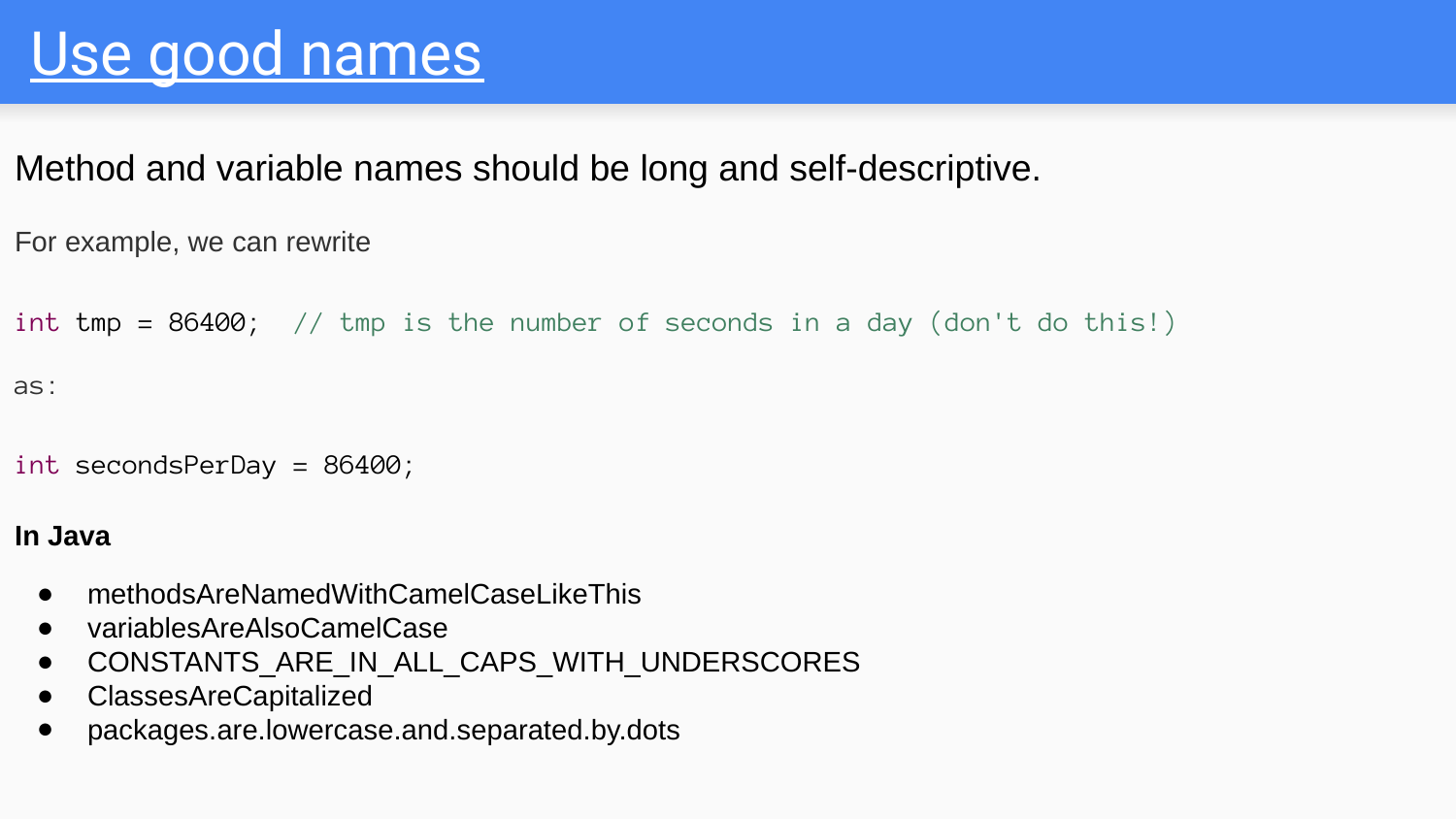

# Use good names
Method and variable names should be long and self-descriptive.
For example, we can rewrite
int tmp = 86400;  // tmp is the number of seconds in a day (don't do this!)
as:
int secondsPerDay = 86400;
In Java
methodsAreNamedWithCamelCaseLikeThis
variablesAreAlsoCamelCase
CONSTANTS_ARE_IN_ALL_CAPS_WITH_UNDERSCORES
ClassesAreCapitalized
packages.are.lowercase.and.separated.by.dots